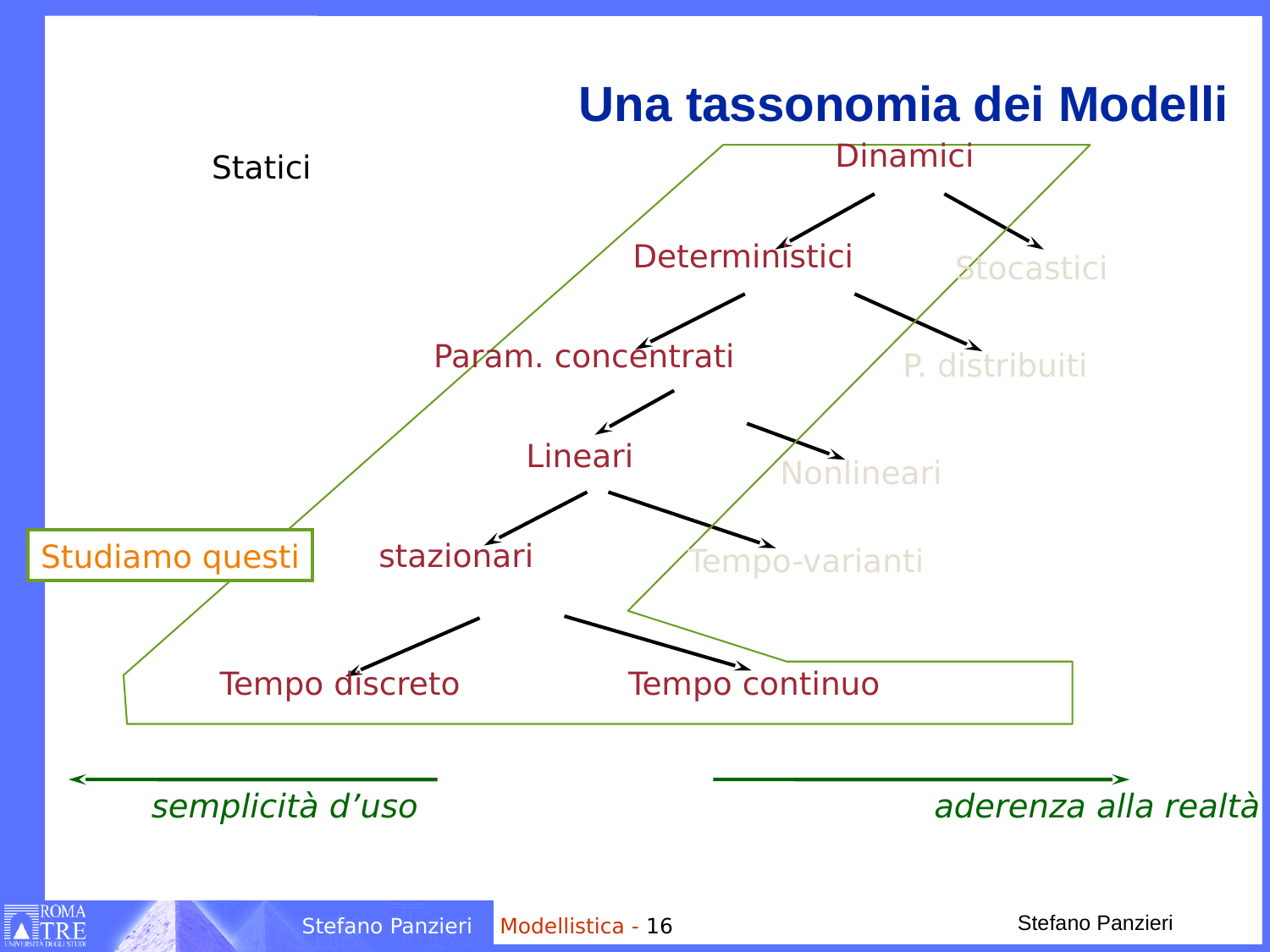

# Una tassonomia dei Modelli

Dinamici
Statici

Deterministici
Stocastici

Param. concentrati
P. distribuiti

Lineari
Nonlineari

stazionari
Studiamo questi
Tempo-varianti

Tempo discreto
Tempo continuo

semplicità d’uso				  aderenza alla realtà